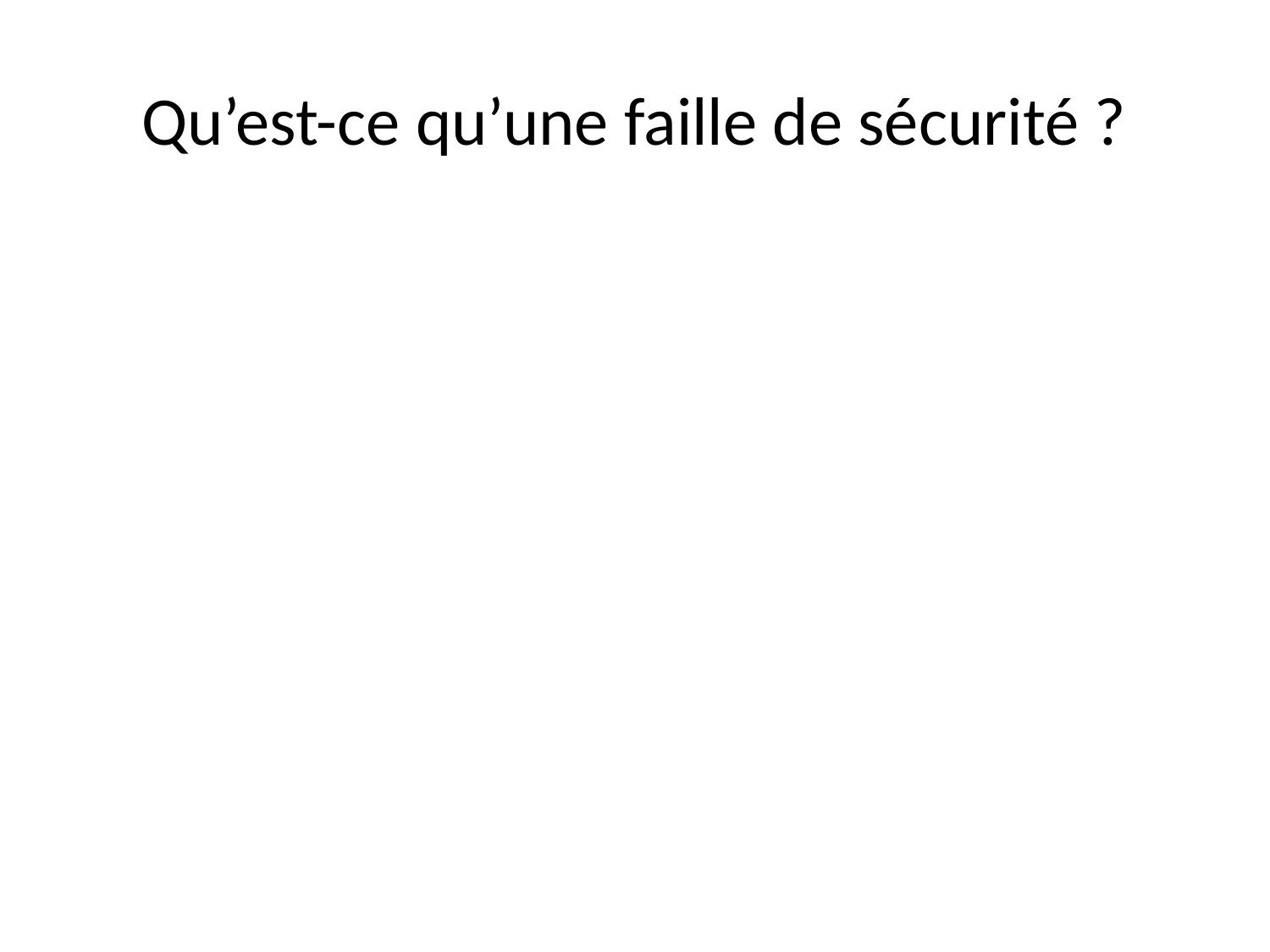

# Qu’est-ce qu’une faille de sécurité ?